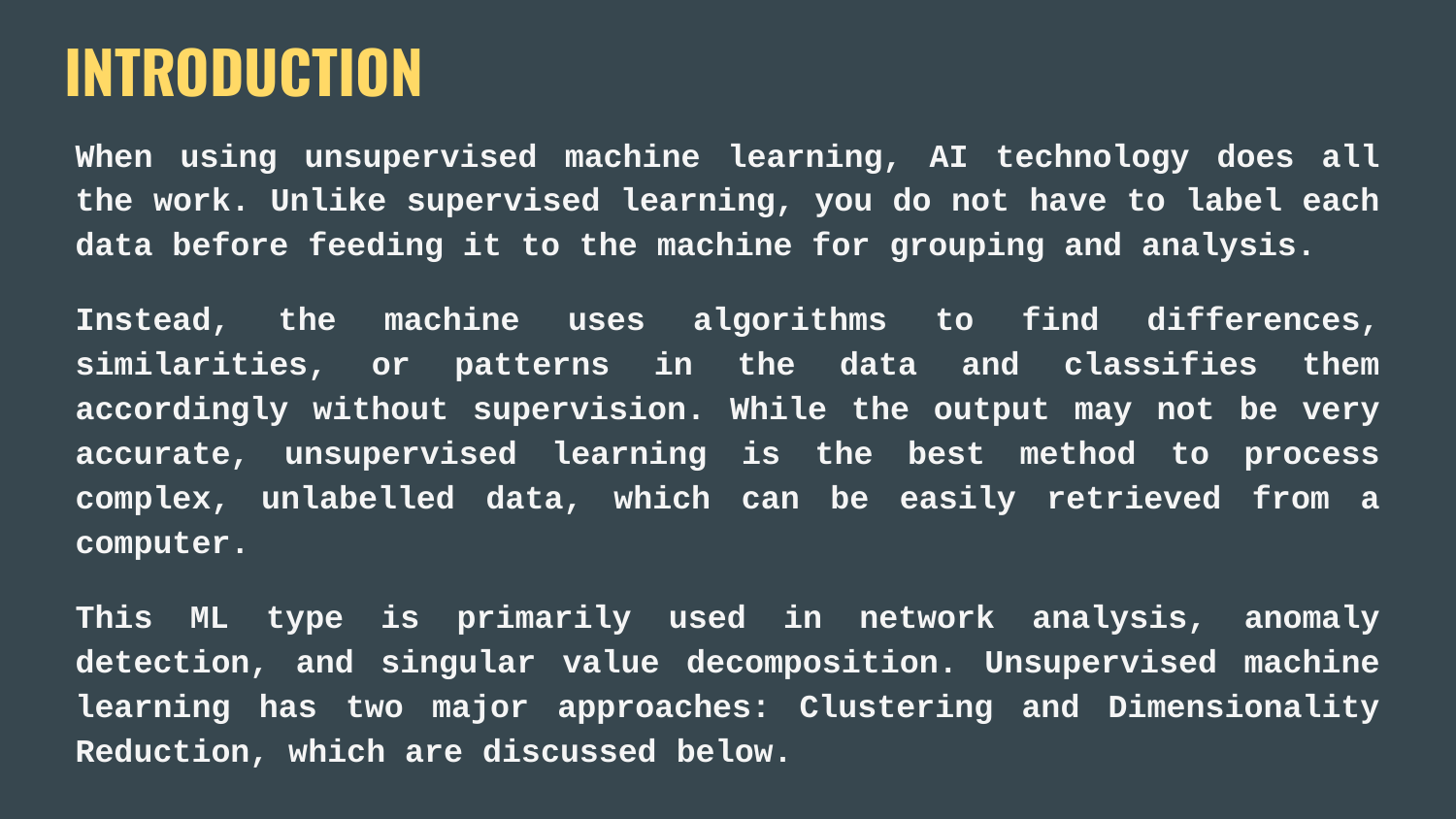

# INTRODUCTION
When using unsupervised machine learning, AI technology does all the work. Unlike supervised learning, you do not have to label each data before feeding it to the machine for grouping and analysis.
Instead, the machine uses algorithms to find differences, similarities, or patterns in the data and classifies them accordingly without supervision. While the output may not be very accurate, unsupervised learning is the best method to process complex, unlabelled data, which can be easily retrieved from a computer.
This ML type is primarily used in network analysis, anomaly detection, and singular value decomposition. Unsupervised machine learning has two major approaches: Clustering and Dimensionality Reduction, which are discussed below.